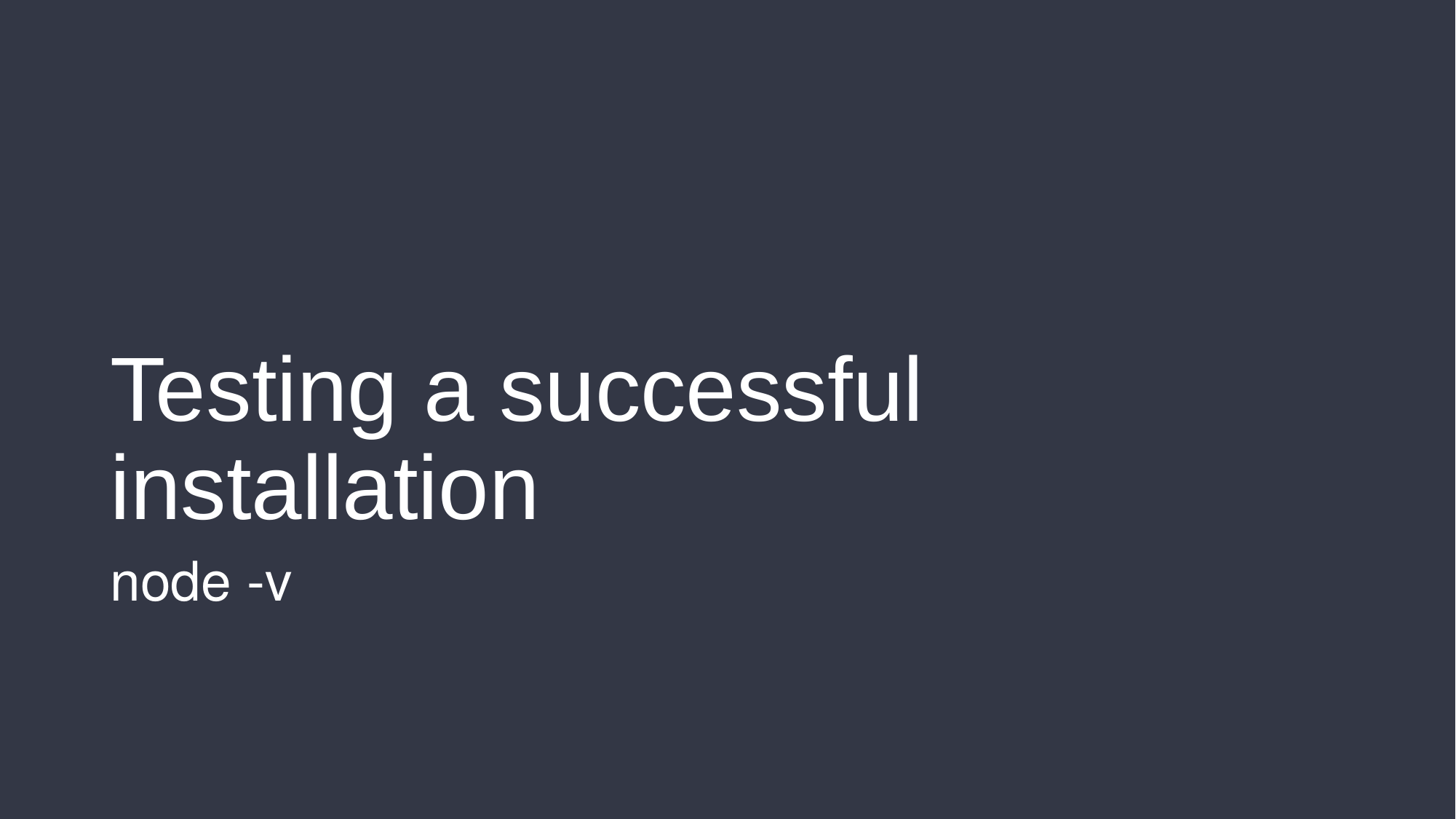

# Testing a successful installation
node -v